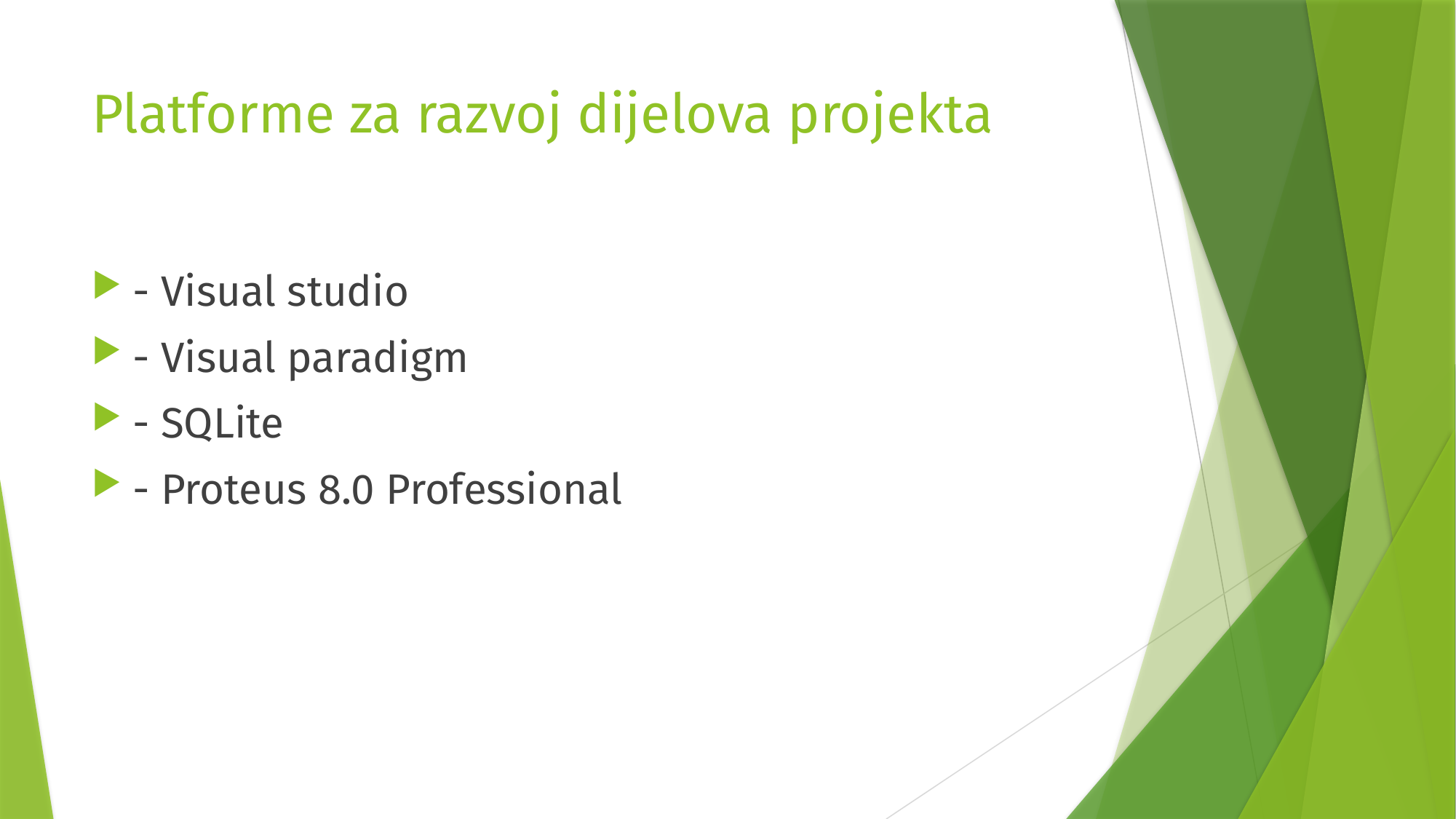

# Platforme za razvoj dijelova projekta
- Visual studio
- Visual paradigm
- SQLite
- Proteus 8.0 Professional